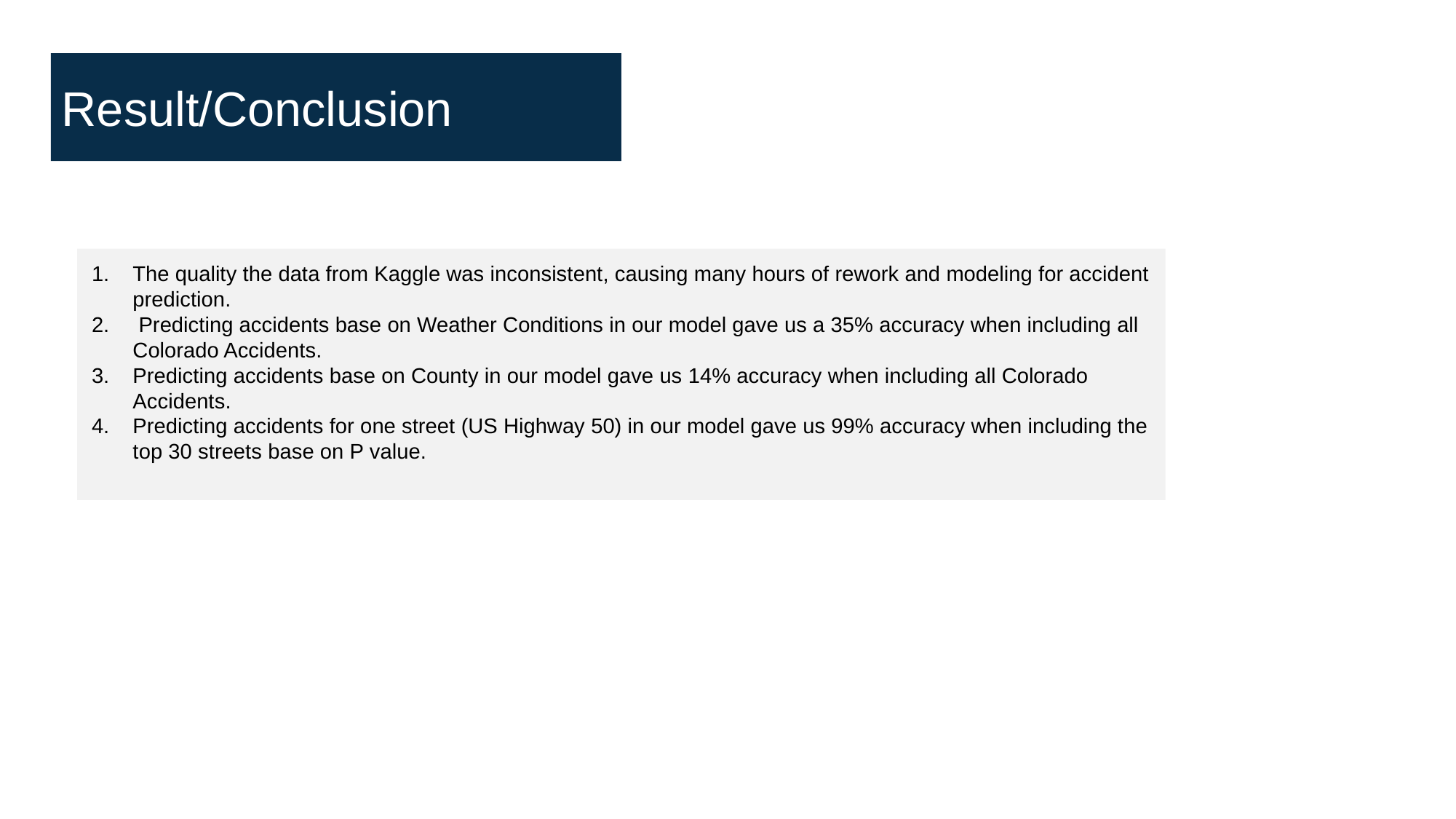

Result/Conclusion
The quality the data from Kaggle was inconsistent, causing many hours of rework and modeling for accident prediction.
 Predicting accidents base on Weather Conditions in our model gave us a 35% accuracy when including all Colorado Accidents.
Predicting accidents base on County in our model gave us 14% accuracy when including all Colorado Accidents.
Predicting accidents for one street (US Highway 50) in our model gave us 99% accuracy when including the top 30 streets base on P value.